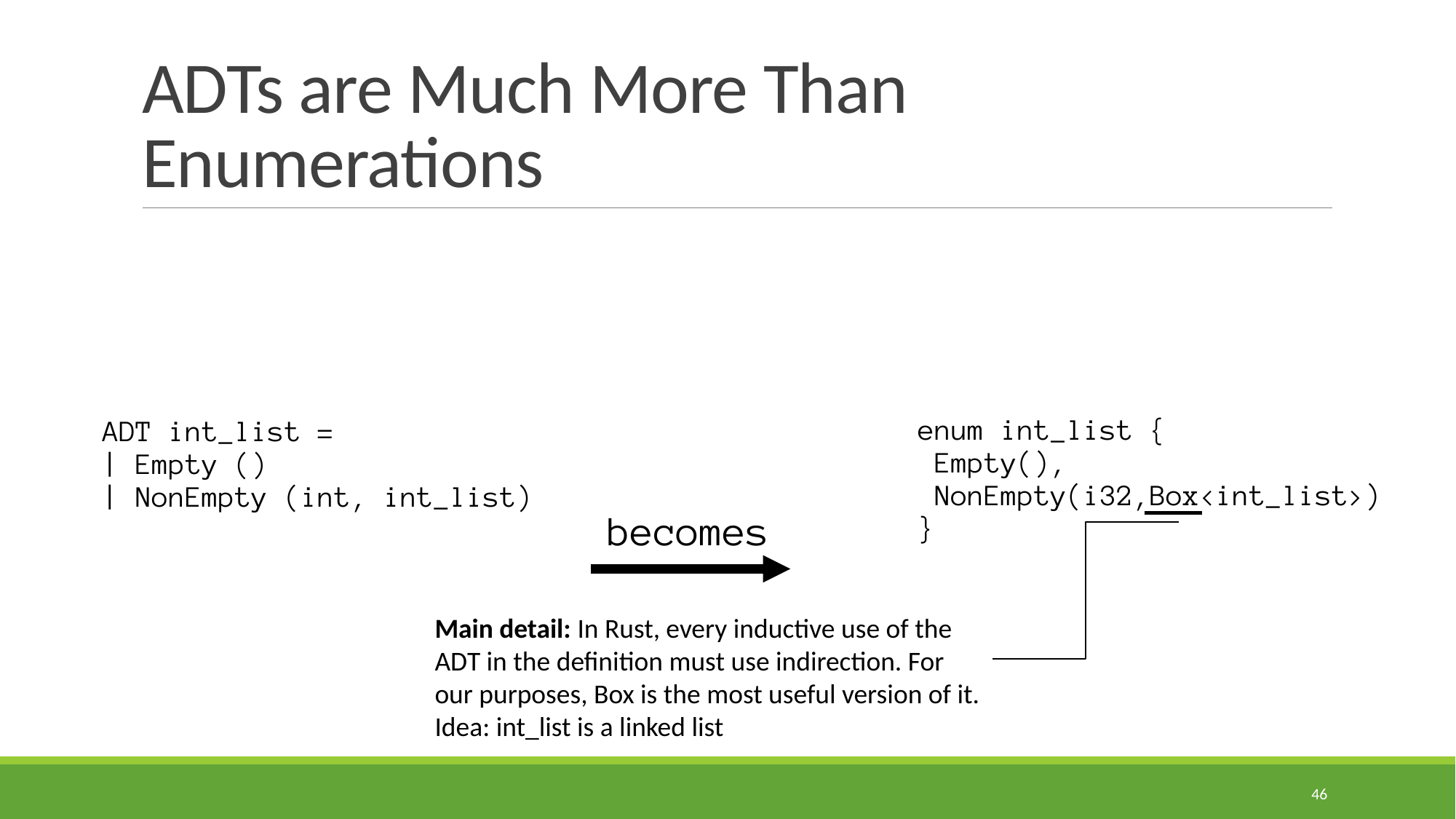

# ADTs are Much More Than Enumerations

enum int_list {
 Empty(),
 NonEmpty(i32,Box<int_list>)
}
ADT int_list =
| Empty ()
| NonEmpty (int, int_list)
becomes
Main detail: In Rust, every inductive use of the ADT in the definition must use indirection. For our purposes, Box is the most useful version of it.
Idea: int_list is a linked list
46